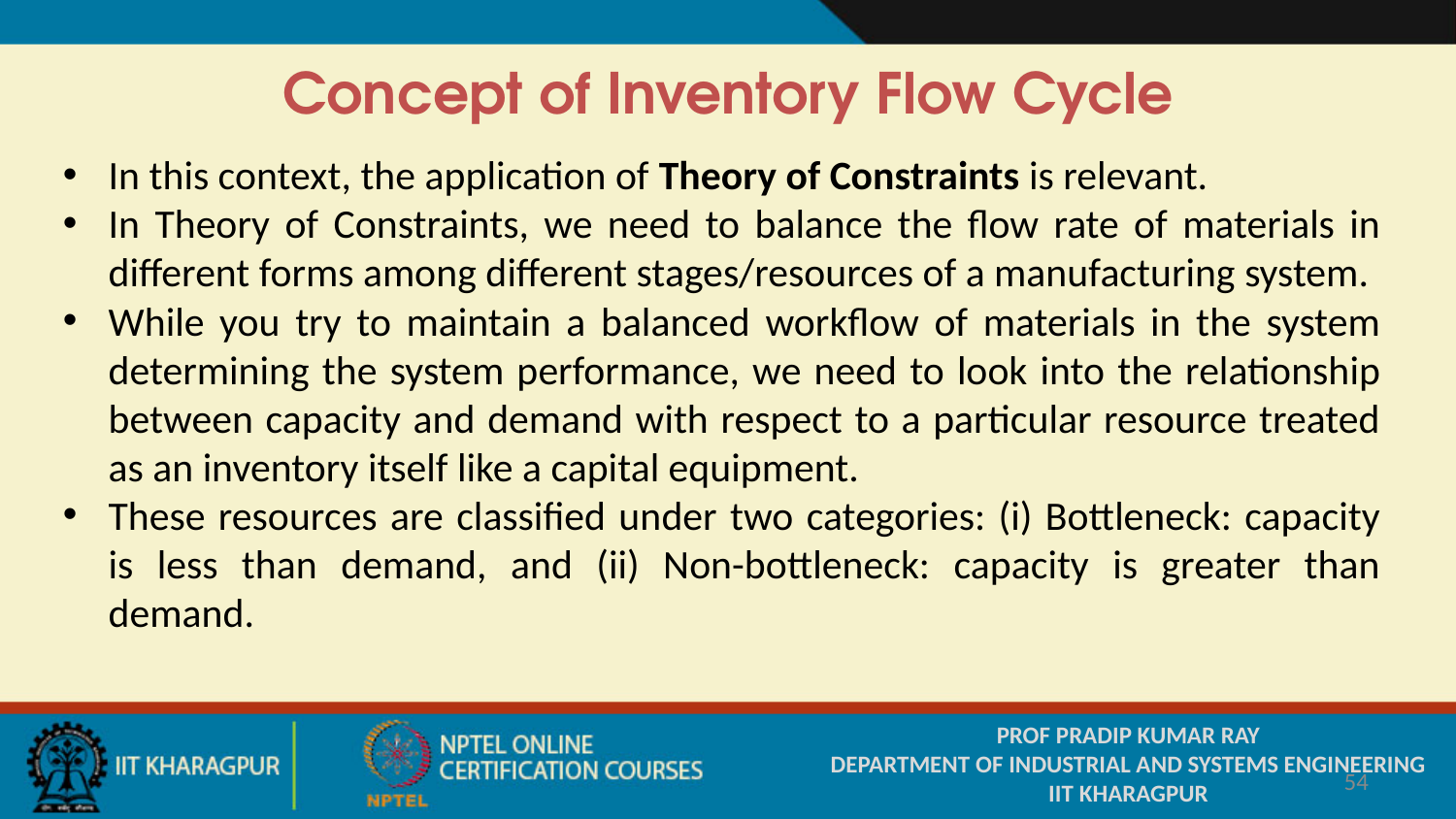

# Concept of Inventory Flow Cycle
In this context, the application of Theory of Constraints is relevant.
In Theory of Constraints, we need to balance the flow rate of materials in different forms among different stages/resources of a manufacturing system.
While you try to maintain a balanced workflow of materials in the system determining the system performance, we need to look into the relationship between capacity and demand with respect to a particular resource treated as an inventory itself like a capital equipment.
These resources are classified under two categories: (i) Bottleneck: capacity is less than demand, and (ii) Non-bottleneck: capacity is greater than demand.

PROF PRADIP KUMAR RAY
DEPARTMENT OF INDUSTRIAL AND SYSTEMS ENGINEERING
IIT KHARAGPUR
54